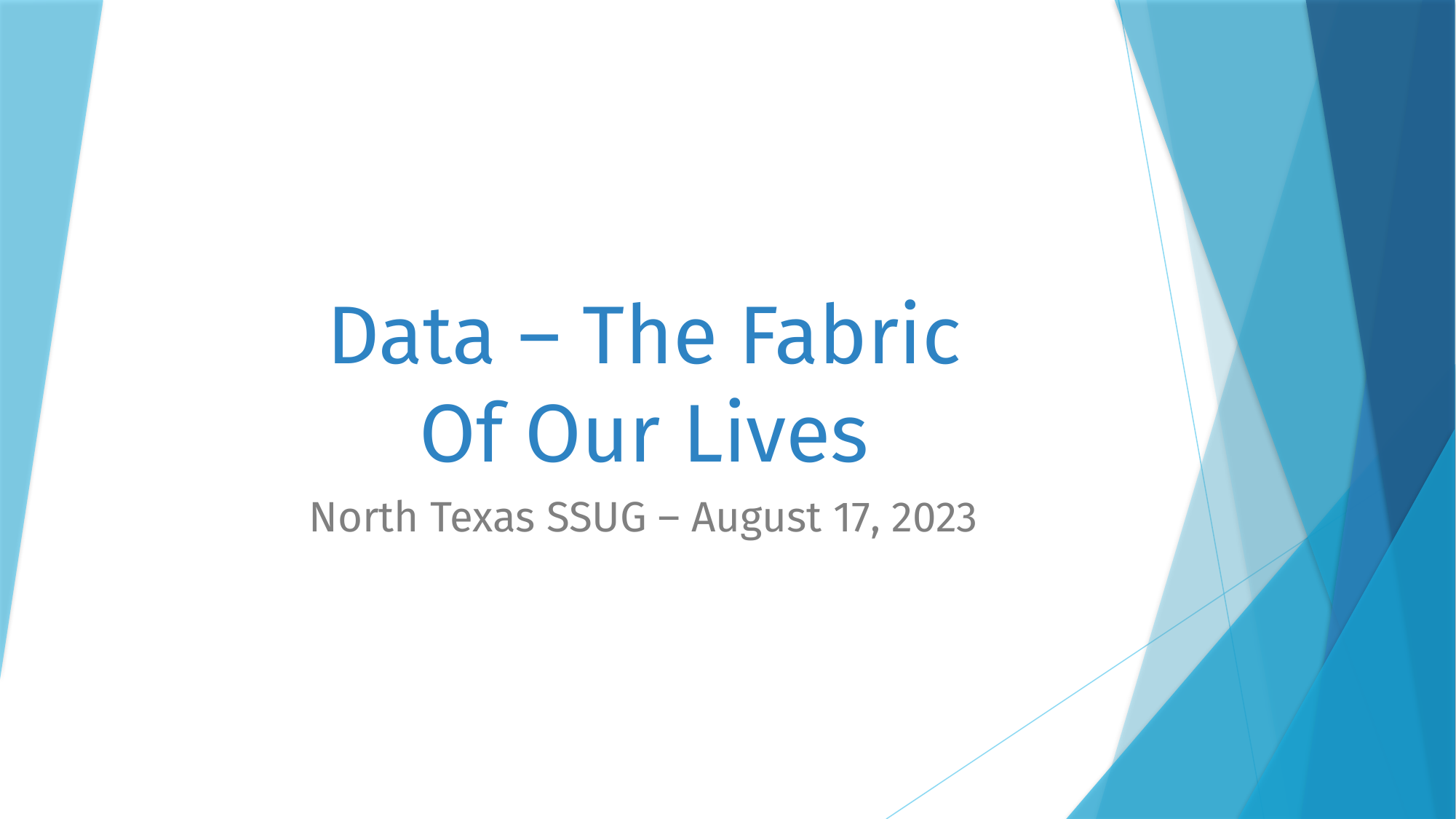

# Data – The Fabric Of Our Lives
North Texas SSUG – August 17, 2023